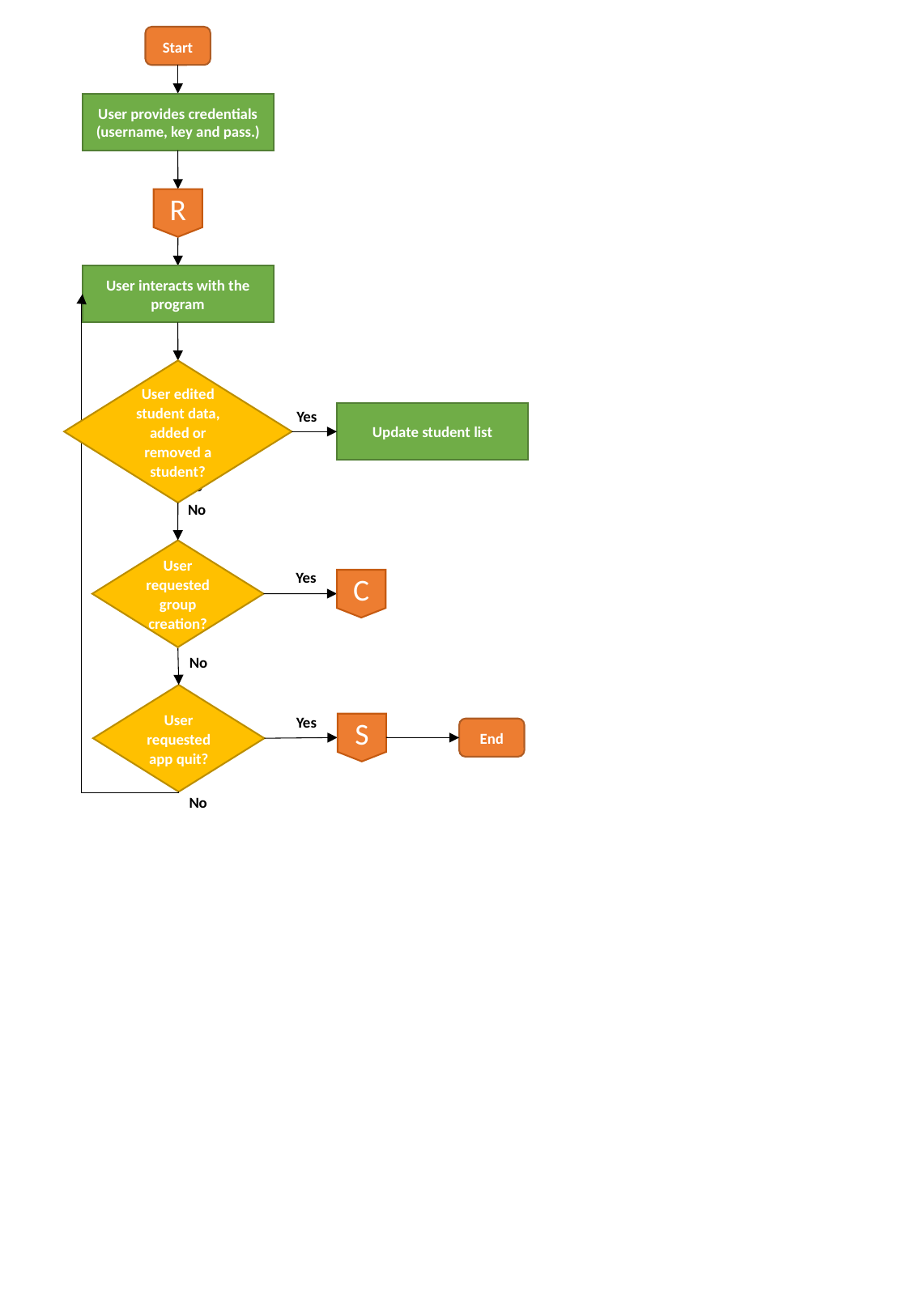

Start
User provides credentials (username, key and pass.)
R
User interacts with the program
User edited student data, added or removed a student?
Yes
Update student list
No
No
User requested group creation?
Yes
C
No
User requested app quit?
Yes
S
End
No